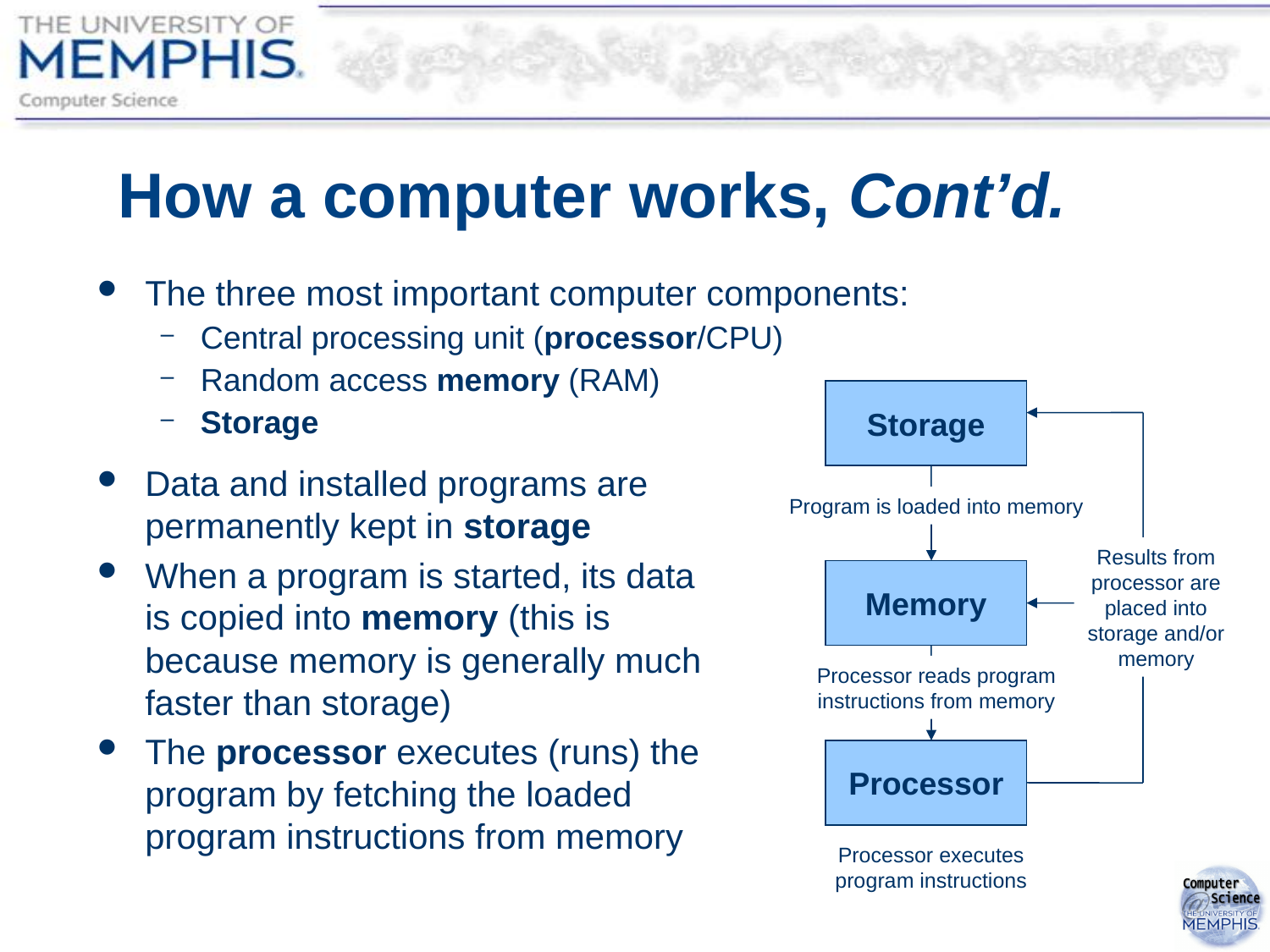

# How a computer works, Cont’d.
The three most important computer components:
Central processing unit (processor/CPU)
Random access memory (RAM)
Storage
Storage

Data and installed programs are permanently kept in storage
When a program is started, its data is copied into memory (this is because memory is generally much faster than storage)
The processor executes (runs) the program by fetching the loaded program instructions from memory

Program is loaded into memory
Results from processor are placed into storage and/or memory
Memory

Processor reads program instructions from memory
Processor

Processor executes program instructions